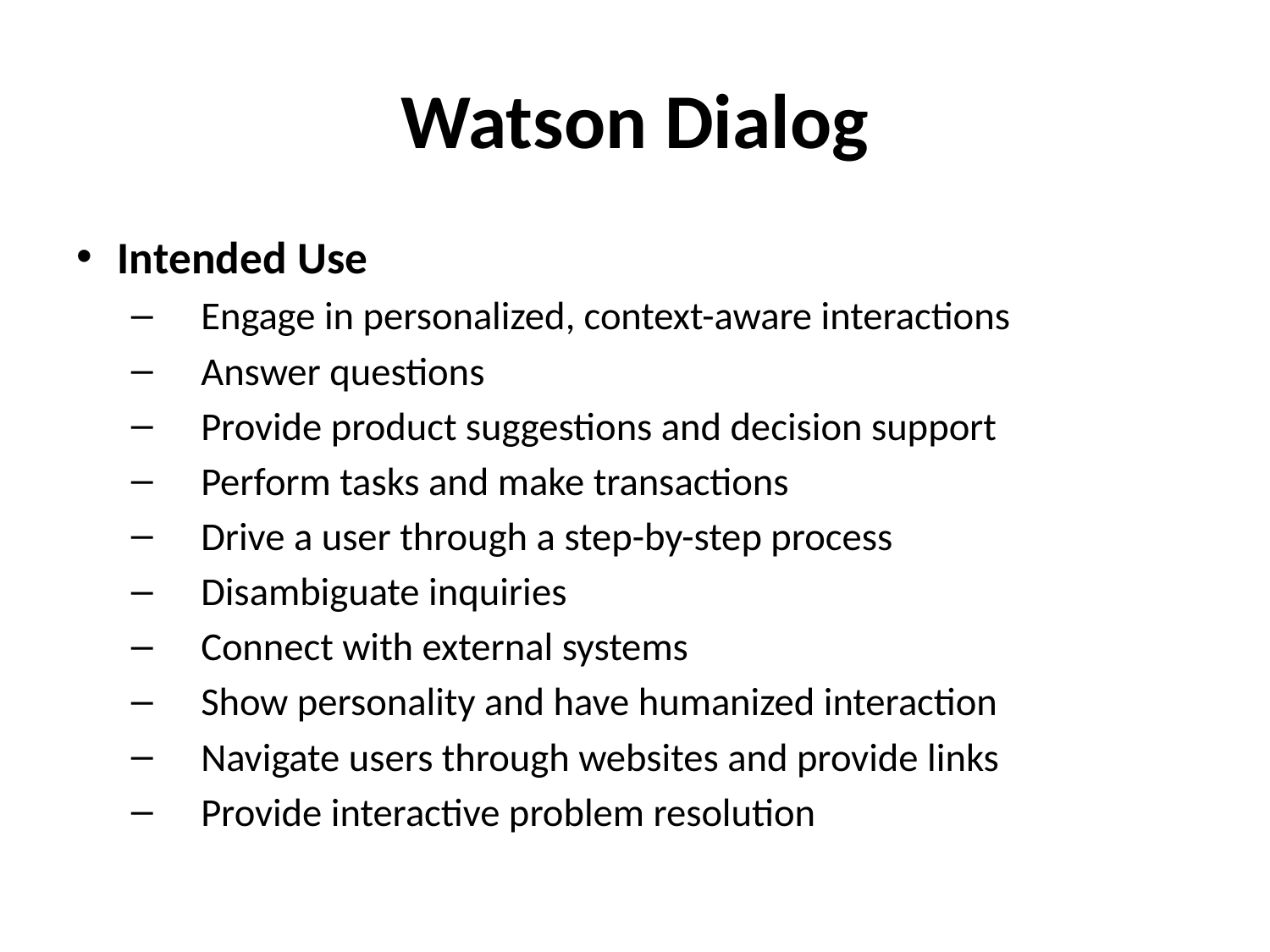

# Watson Dialog
Intended Use
    Engage in personalized, context-aware interactions
    Answer questions
    Provide product suggestions and decision support
    Perform tasks and make transactions
    Drive a user through a step-by-step process
    Disambiguate inquiries
    Connect with external systems
    Show personality and have humanized interaction
    Navigate users through websites and provide links
    Provide interactive problem resolution